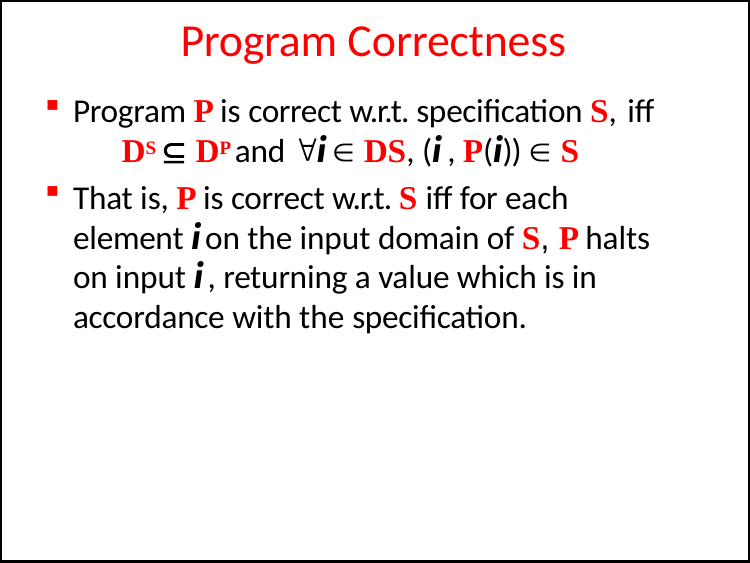

# Program Correctness
Program P is correct w.r.t. specification S, iff
DS ⊆ DP and ∀i ∈ DS, (i , P(i)) ∈ S
That is, P is correct w.r.t. S iff for each  element i on the input domain of S, P halts  on input i , returning a value which is in  accordance with the specification.